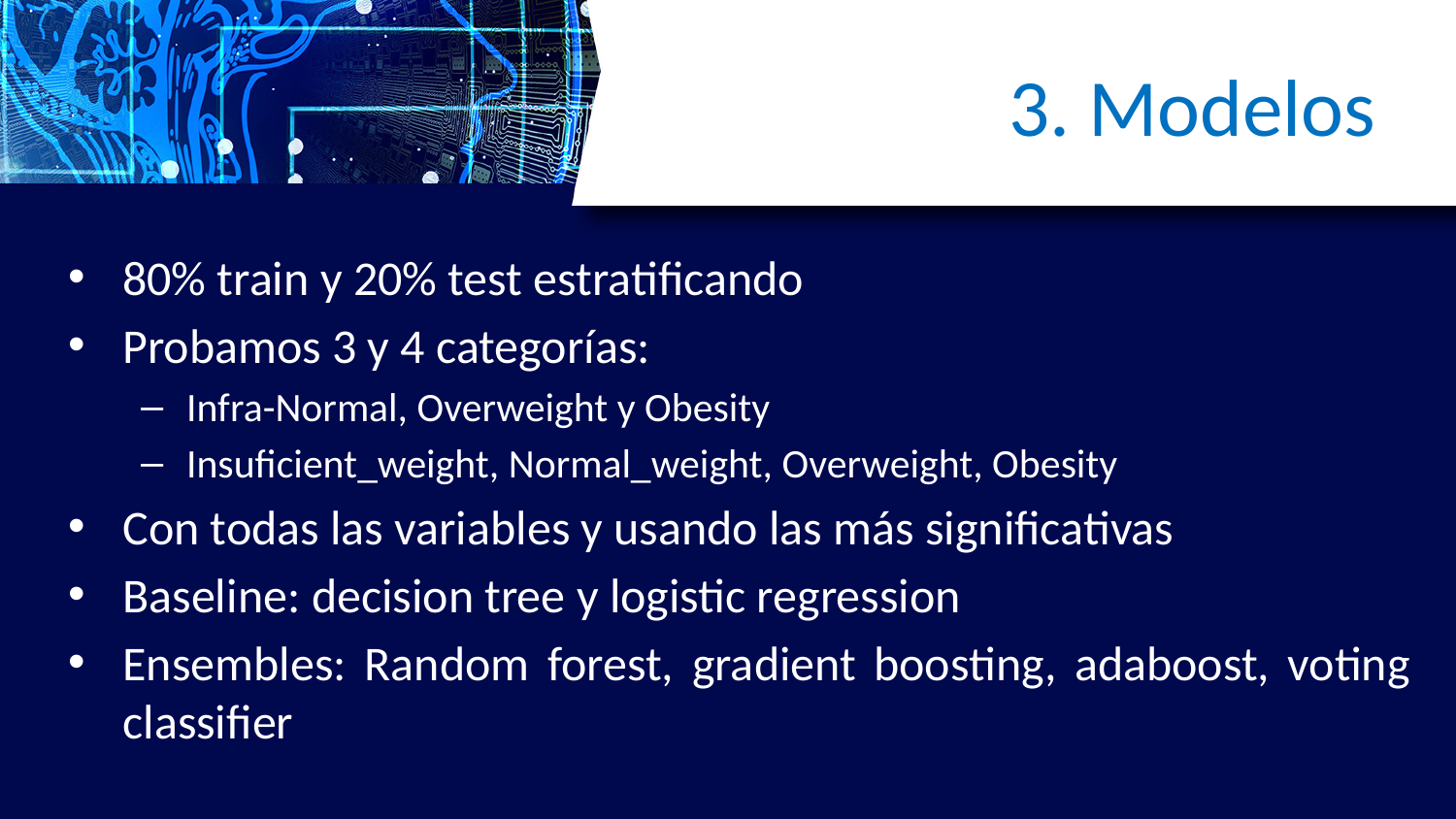

# 3. Modelos
80% train y 20% test estratificando
Probamos 3 y 4 categorías:
Infra-Normal, Overweight y Obesity
Insuficient_weight, Normal_weight, Overweight, Obesity
Con todas las variables y usando las más significativas
Baseline: decision tree y logistic regression
Ensembles: Random forest, gradient boosting, adaboost, voting classifier